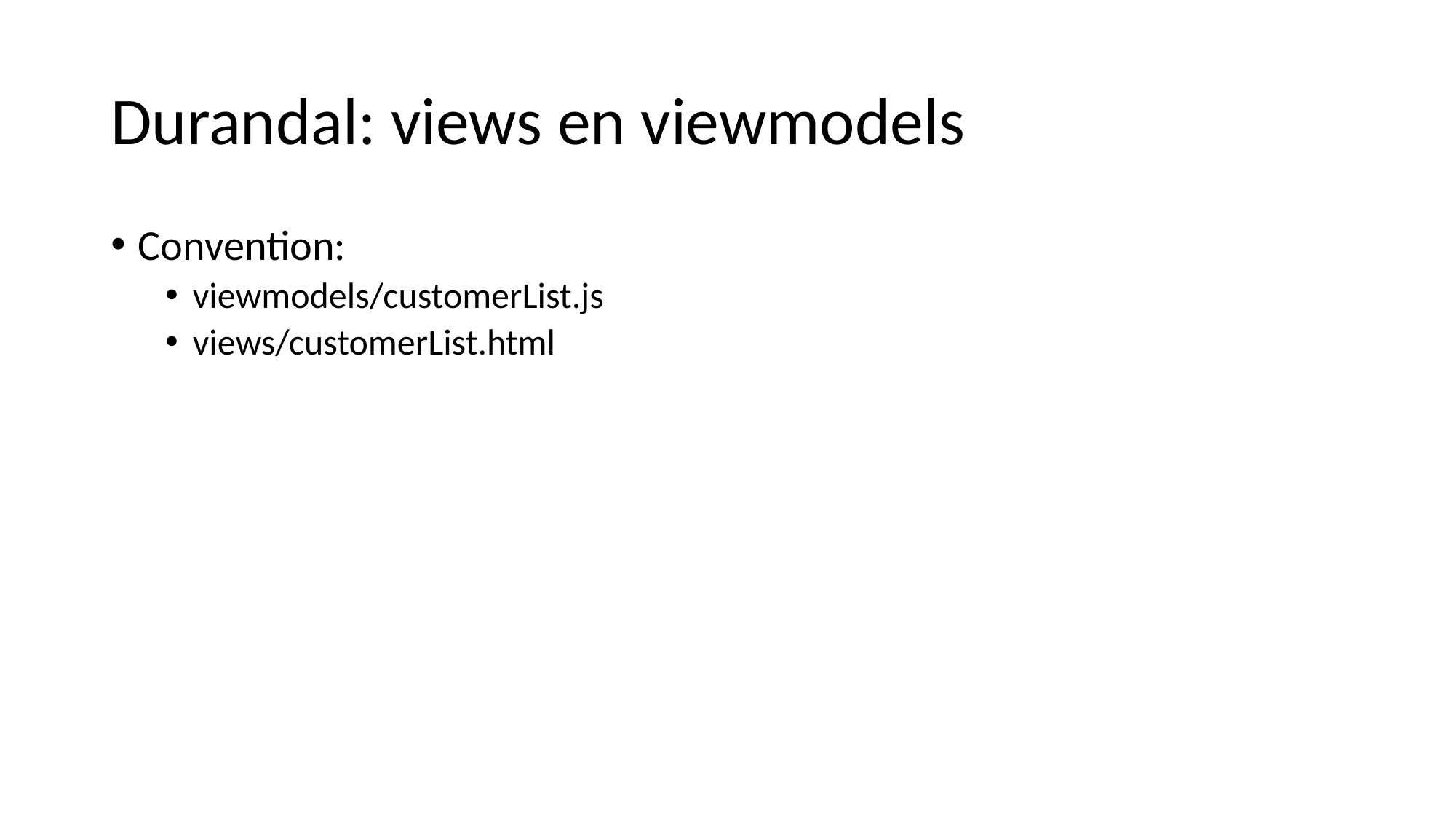

# Durandal: views en viewmodels
Convention:
viewmodels/customerList.js
views/customerList.html